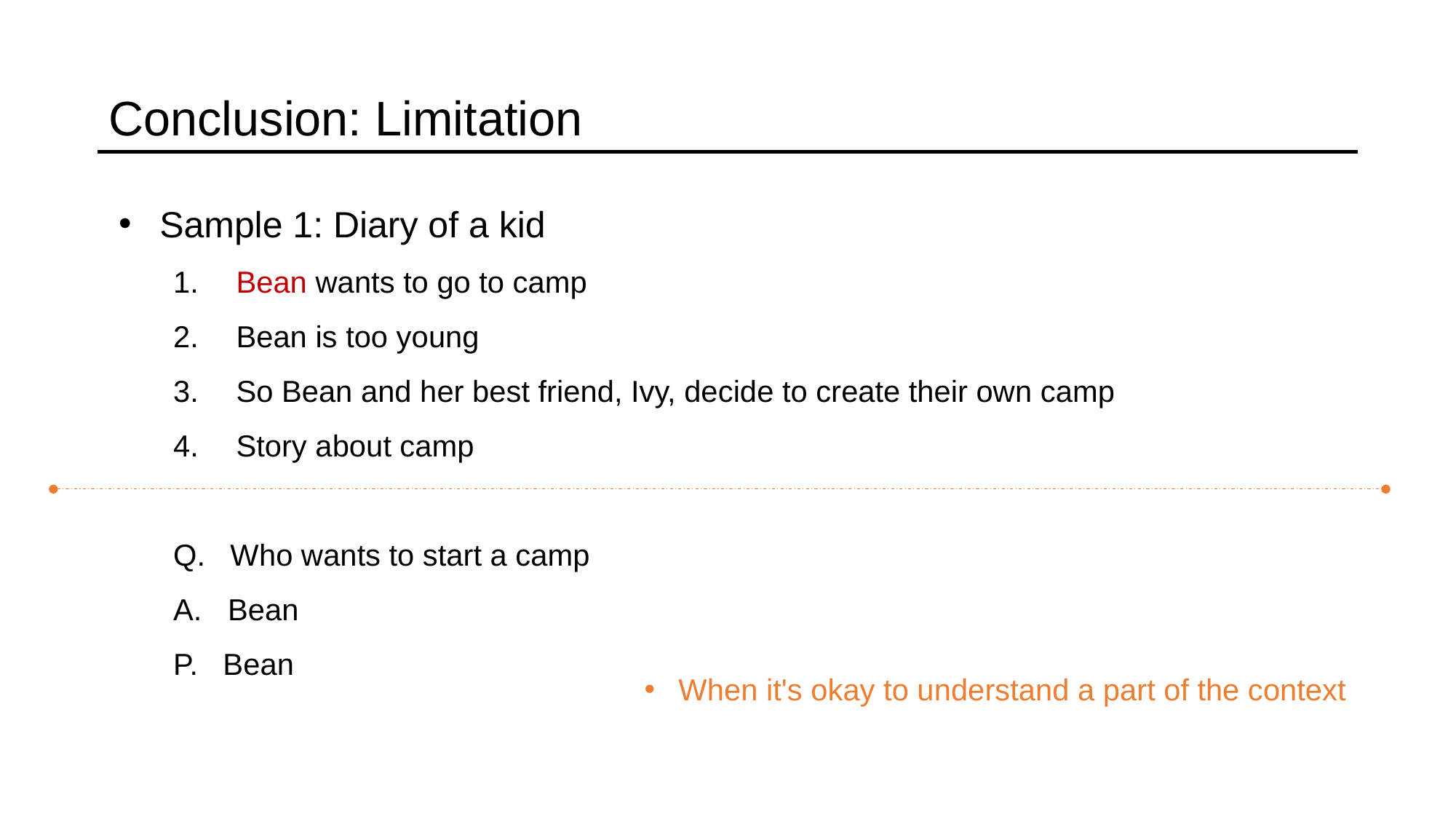

Conclusion: Limitation
Sample 1: Diary of a kid
 Bean wants to go to camp
 Bean is too young
 So Bean and her best friend, Ivy, decide to create their own camp
 Story about camp

Q.   Who wants to start a camp
Bean
P.   Bean

When it's okay to understand a part of the context